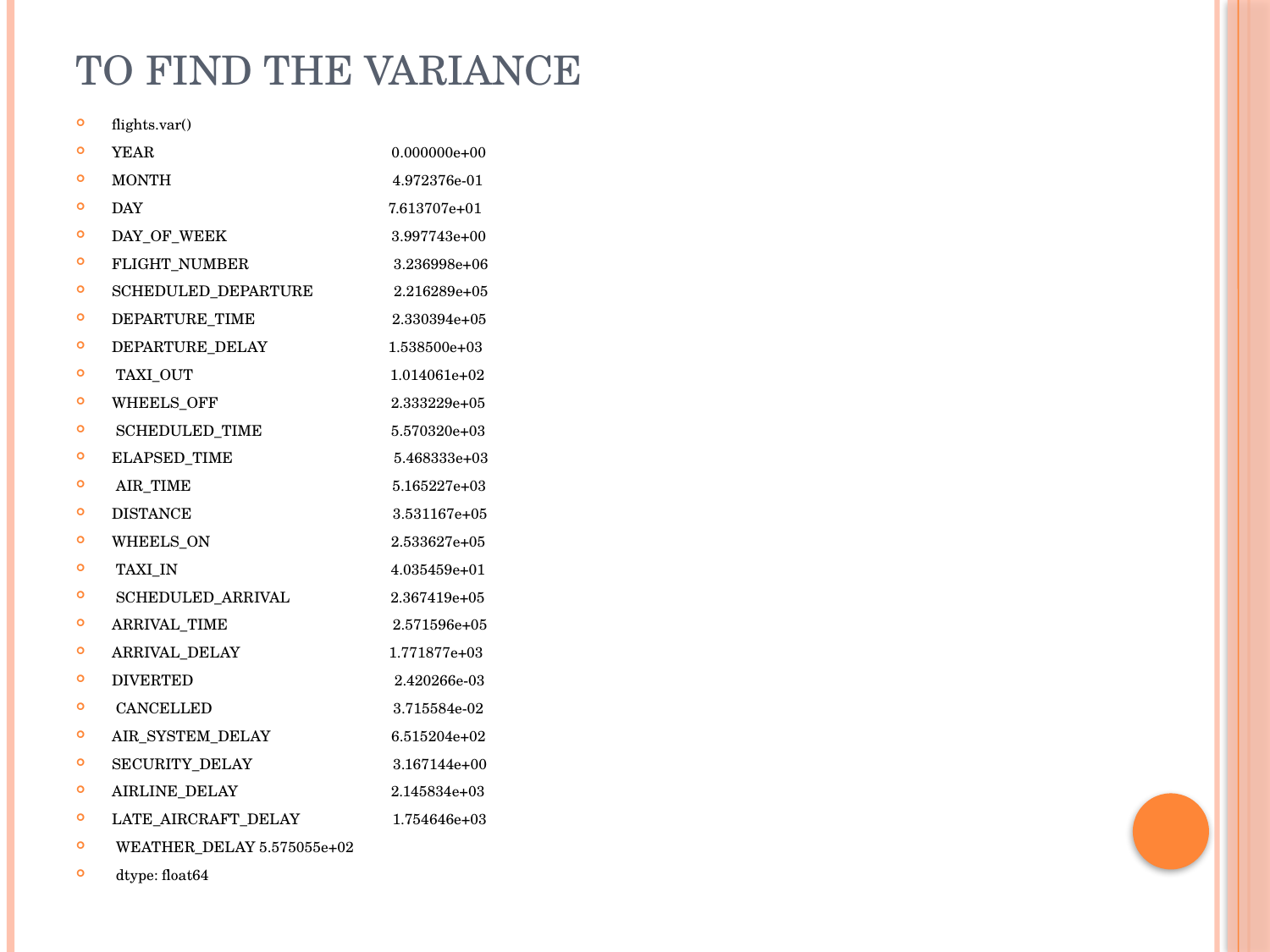

# To find the variance
flights.var()
YEAR                                                           0.000000e+00
MONTH                                                       4.972376e-01
DAY                                                             7.613707e+01
DAY_OF_WEEK                                         3.997743e+00
FLIGHT_NUMBER                                    3.236998e+06
SCHEDULED_DEPARTURE                    2.216289e+05
DEPARTURE_TIME                                  2.330394e+05
DEPARTURE_DELAY                              1.538500e+03
 TAXI_OUT                                                 1.014061e+02
WHEELS_OFF                                           2.333229e+05
 SCHEDULED_TIME                                5.570320e+03
ELAPSED_TIME                                        5.468333e+03
 AIR_TIME                                                  5.165227e+03
DISTANCE                                                  3.531167e+05
WHEELS_ON                                             2.533627e+05
 TAXI_IN                                                     4.035459e+01
 SCHEDULED_ARRIVAL                         2.367419e+05
ARRIVAL_TIME                                         2.571596e+05
ARRIVAL_DELAY                                     1.771877e+03
DIVERTED                                                  2.420266e-03
 CANCELLED                                             3.715584e-02
AIR_SYSTEM_DELAY                              6.515204e+02
SECURITY_DELAY                                   3.167144e+00
AIRLINE_DELAY                                      2.145834e+03
LATE_AIRCRAFT_DELAY                       1.754646e+03
 WEATHER_DELAY 5.575055e+02
 dtype: float64